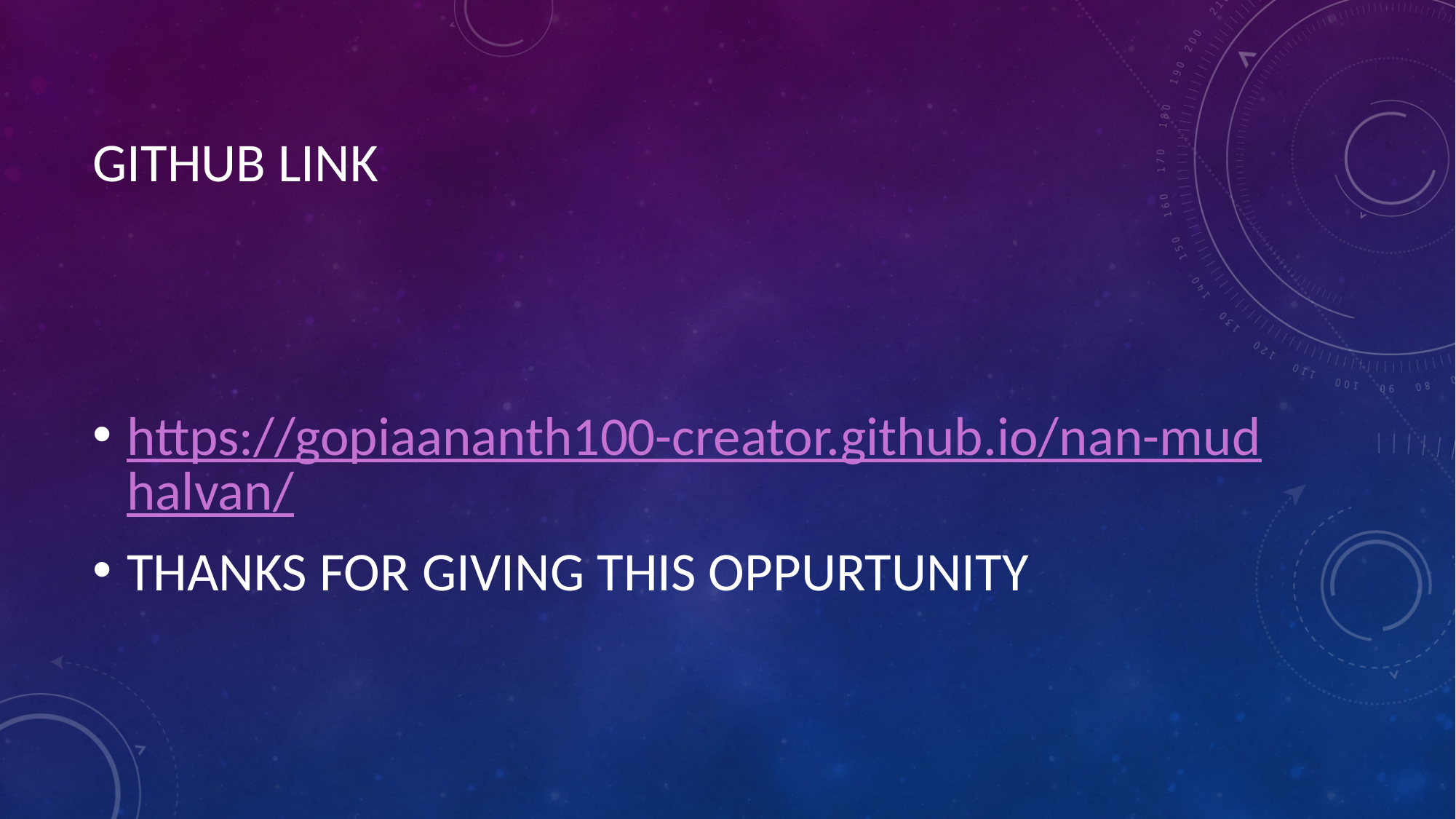

# Github link
https://gopiaananth100-creator.github.io/nan-mudhalvan/
THANKS FOR GIVING THIS OPPURTUNITY